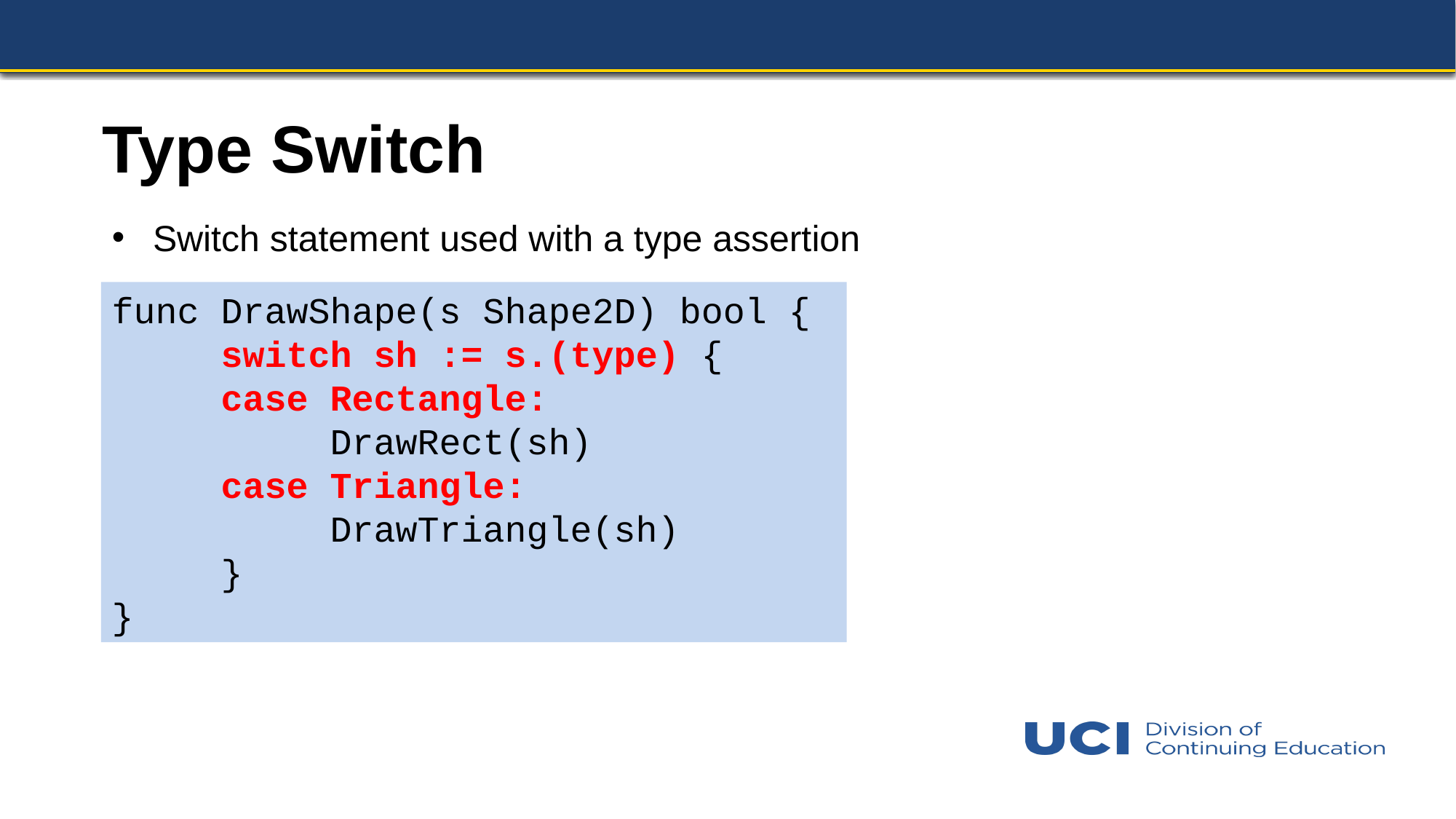

# Type Switch
Switch statement used with a type assertion
func DrawShape(s Shape2D) bool {
	switch sh := s.(type) {
	case Rectangle:
		DrawRect(sh)
	case Triangle:
		DrawTriangle(sh)
	}
}